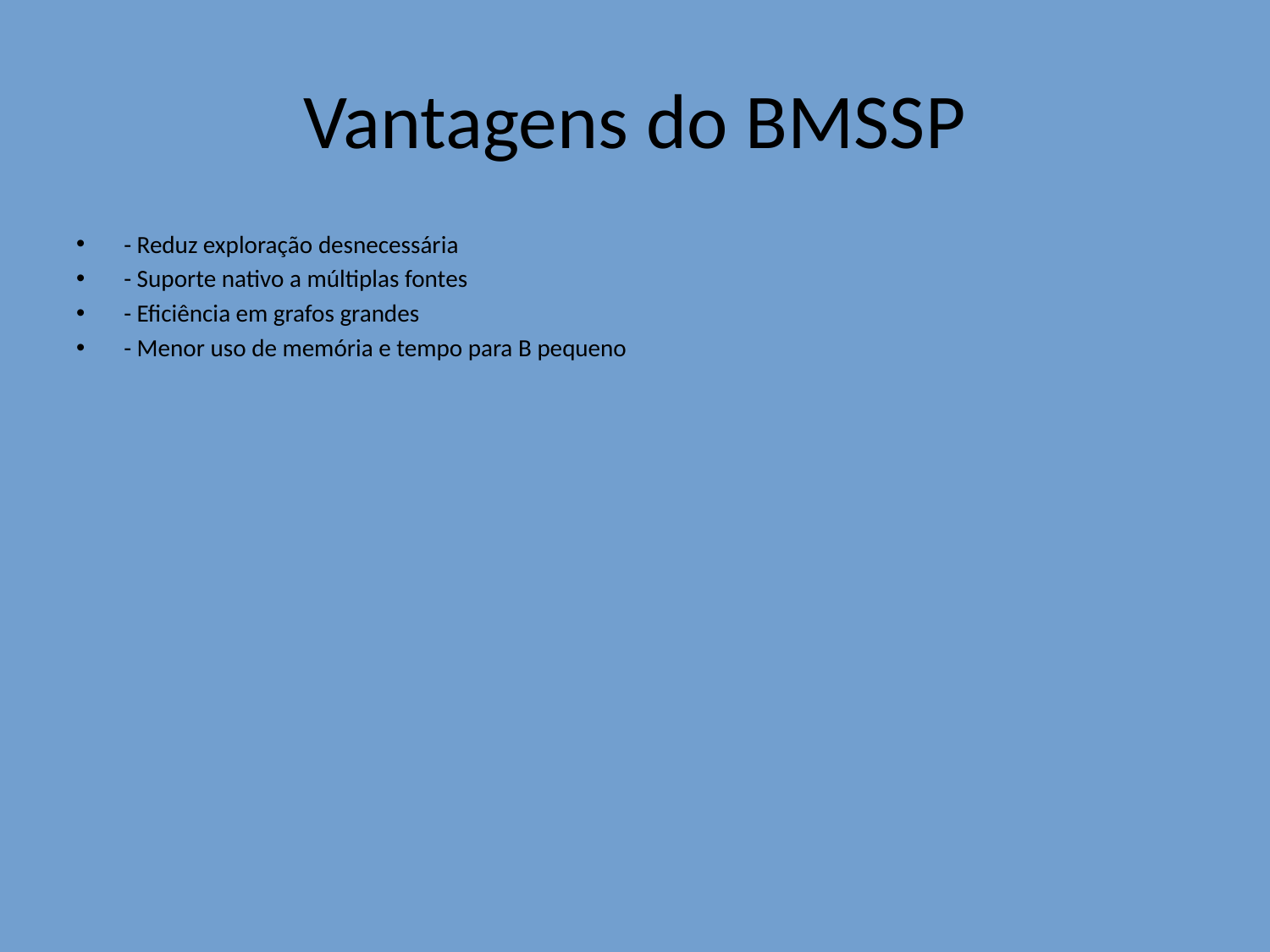

# Vantagens do BMSSP
- Reduz exploração desnecessária
- Suporte nativo a múltiplas fontes
- Eficiência em grafos grandes
- Menor uso de memória e tempo para B pequeno